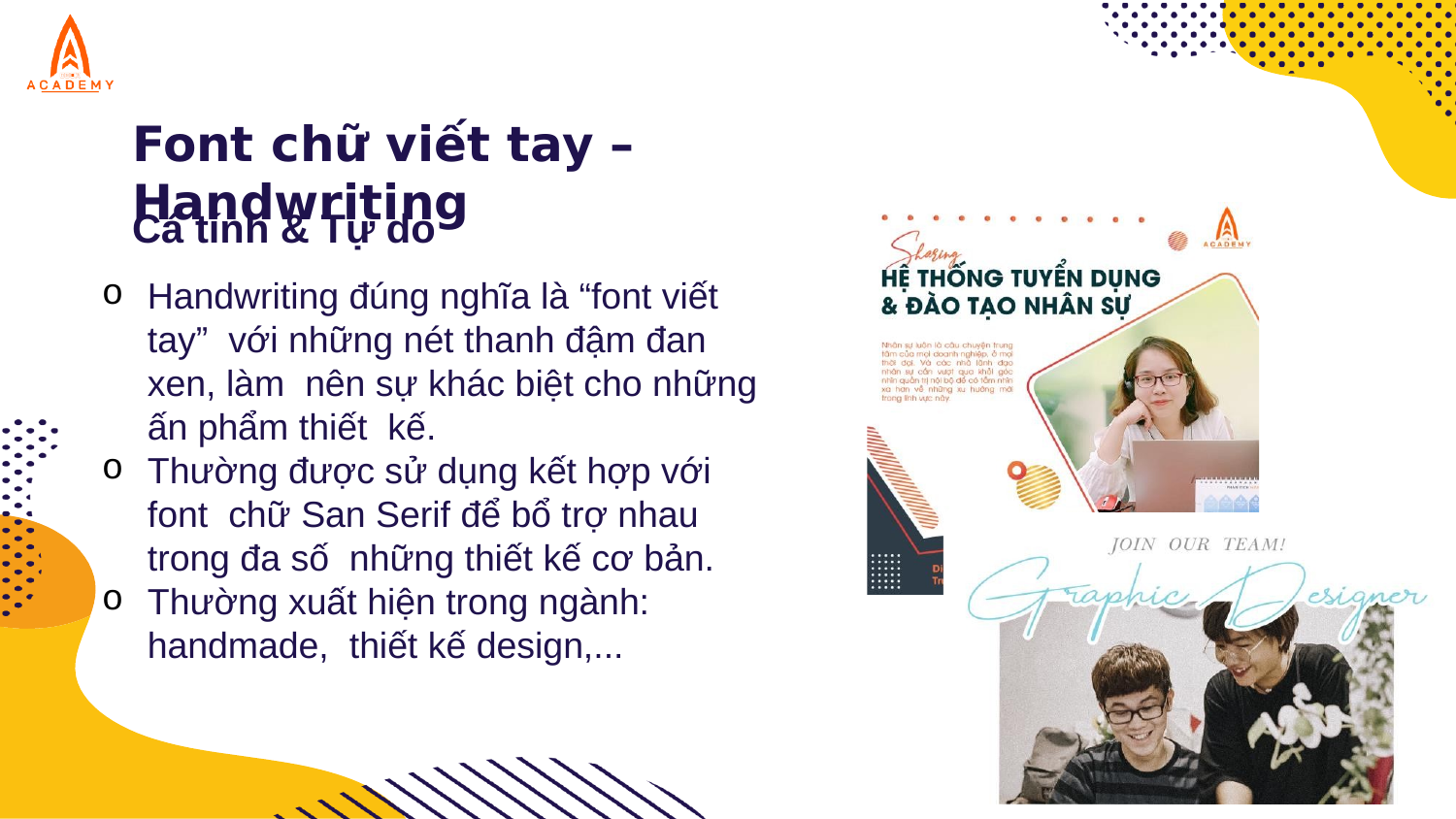

# Font chữ viết tay – Handwriting
Cá tính & Tự do
Handwriting đúng nghĩa là “font viết tay”  với những nét thanh đậm đan xen, làm  nên sự khác biệt cho những ấn phẩm thiết  kế.
Thường được sử dụng kết hợp với font  chữ San Serif để bổ trợ nhau trong đa số  những thiết kế cơ bản.
Thường xuất hiện trong ngành: handmade,  thiết kế design,...